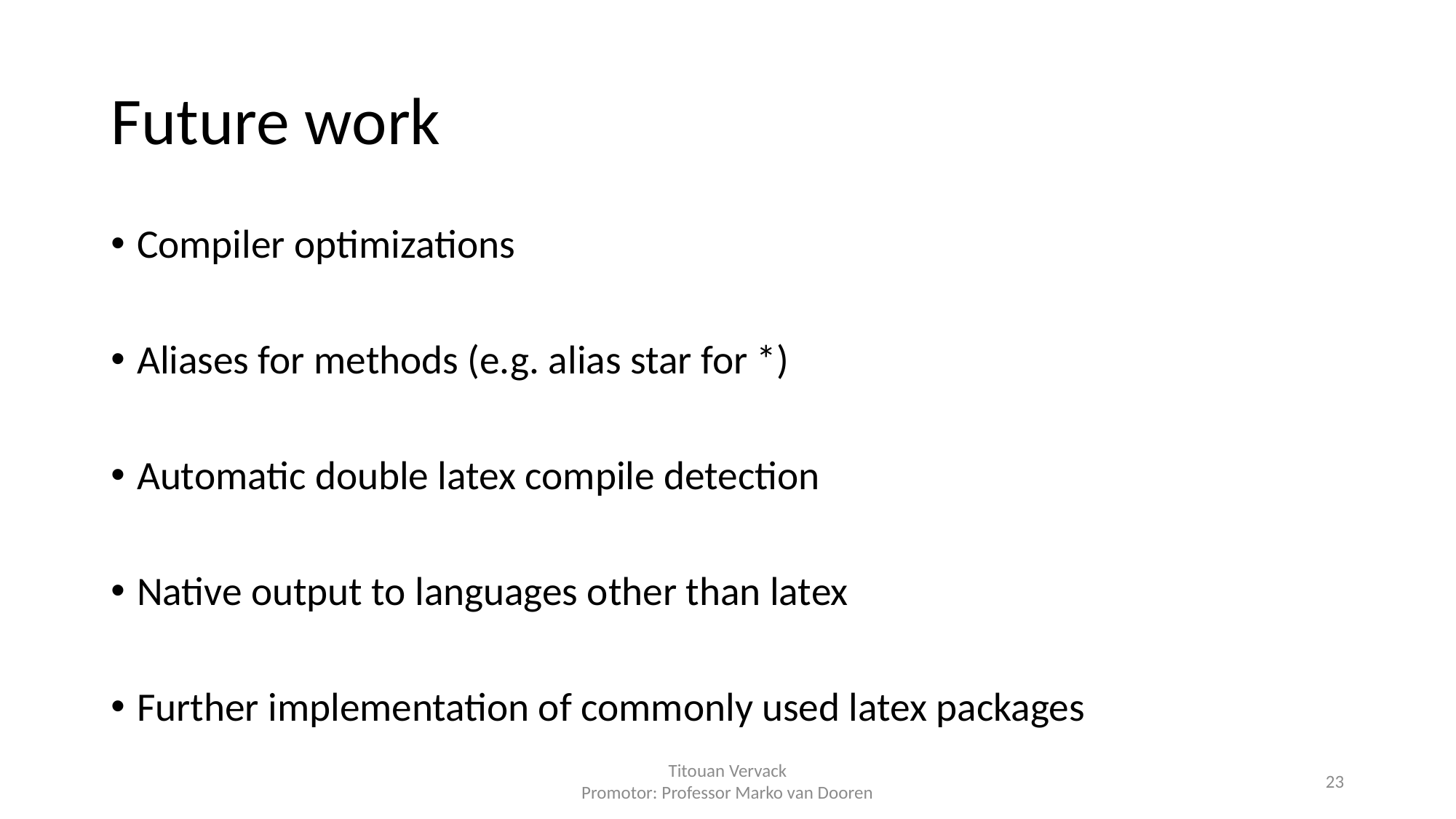

# Future work
Compiler optimizations

Aliases for methods (e.g. alias star for *)

Automatic double latex compile detection

Native output to languages other than latex

Further implementation of commonly used latex packages
Titouan Vervack
Promotor: Professor Marko van Dooren
23